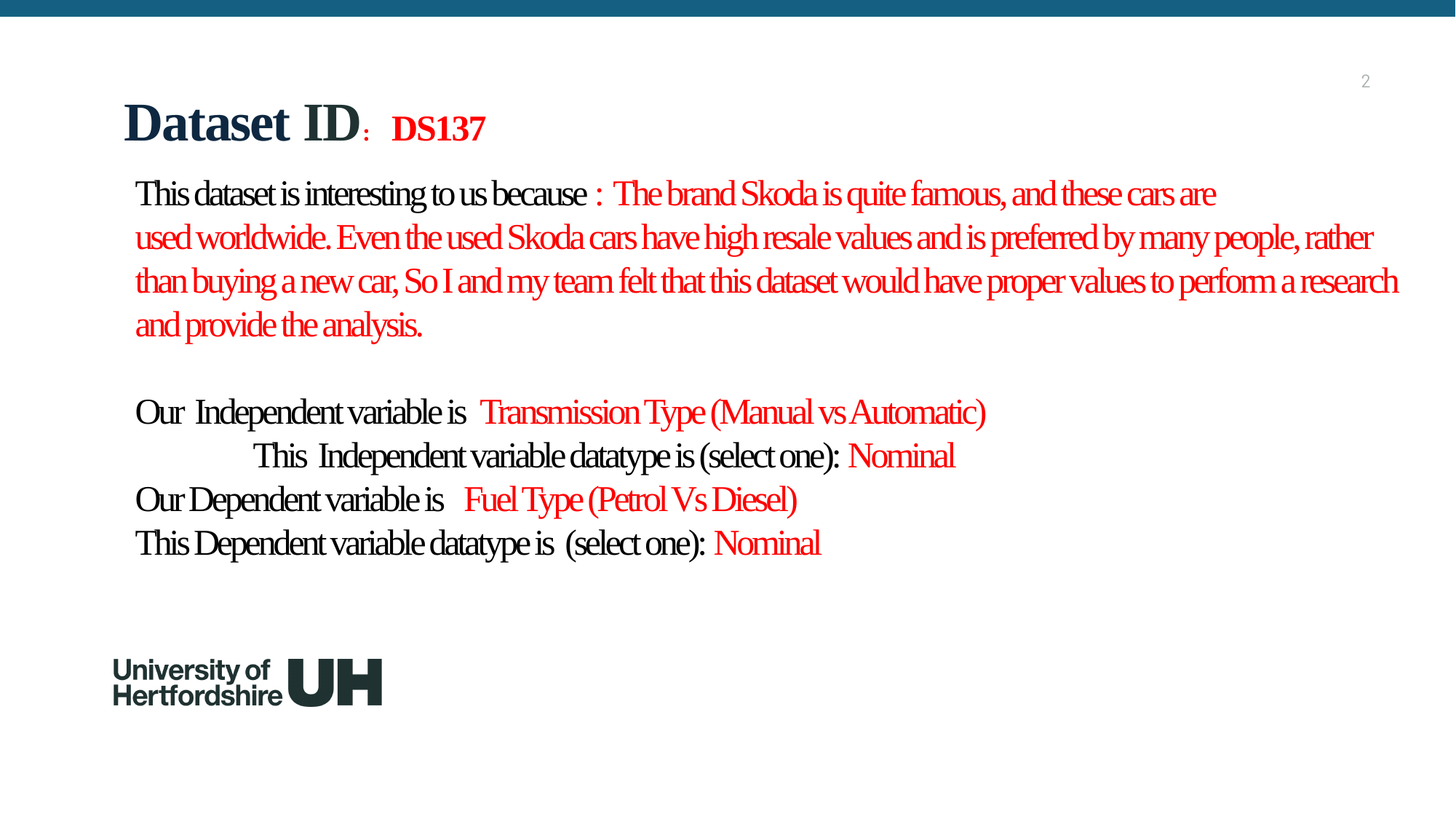

2
Dataset ID:    DS137
# This dataset is interesting to us because :  The brand Skoda is quite famous, and these cars are used worldwide. Even the used Skoda cars have high resale values and is preferred by many people, rather than buying a new car, So I and my team felt that this dataset would have proper values to perform a research and provide the analysis. Our  Independent variable is  Transmission Type (Manual vs Automatic) This  Independent variable datatype is (select one): Nominal Our Dependent variable is   Fuel Type (Petrol Vs Diesel) This Dependent variable datatype is  (select one): Nominal